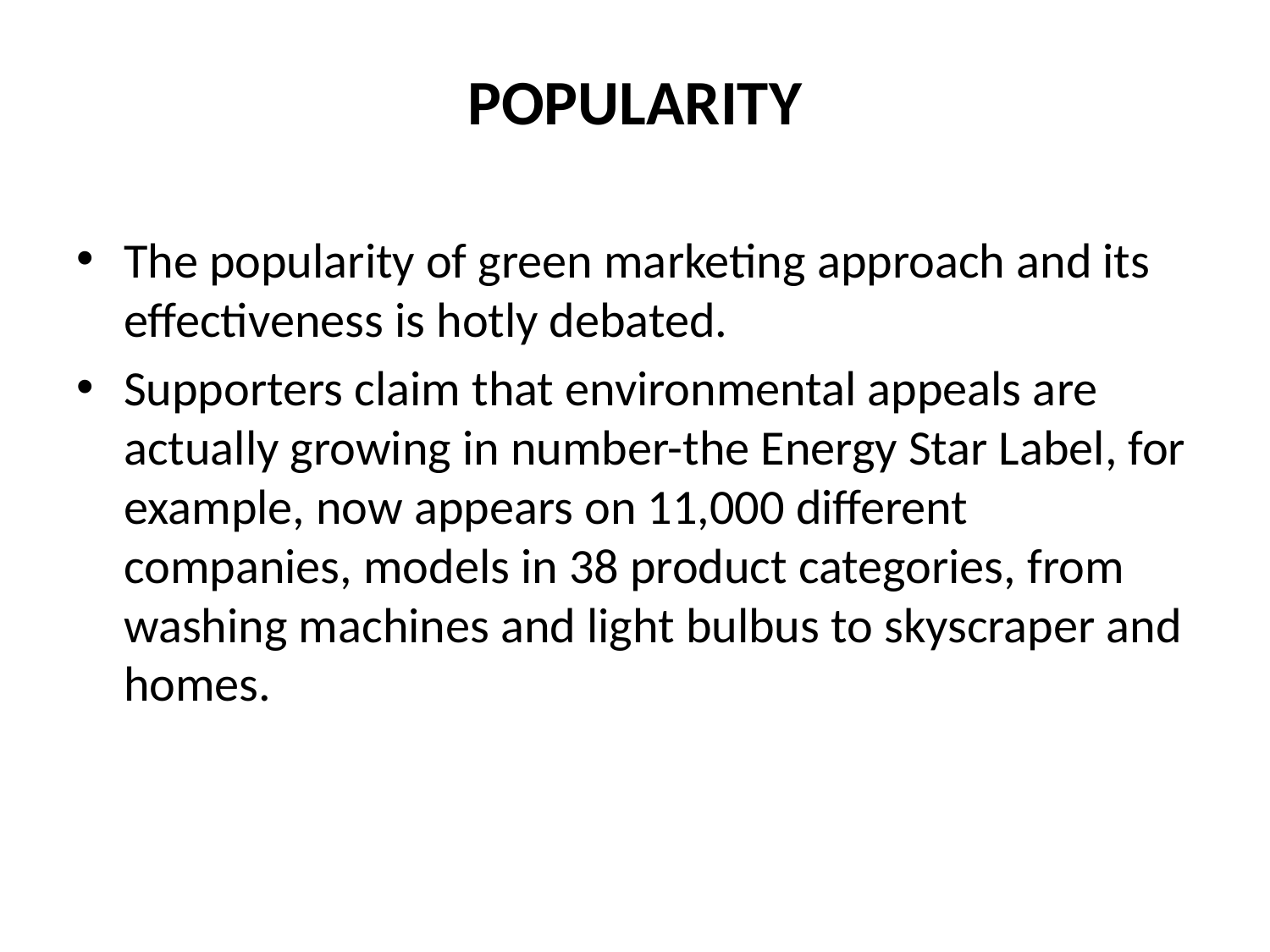

# POPULARITY
The popularity of green marketing approach and its effectiveness is hotly debated.
Supporters claim that environmental appeals are actually growing in number-the Energy Star Label, for example, now appears on 11,000 different companies, models in 38 product categories, from washing machines and light bulbus to skyscraper and homes.